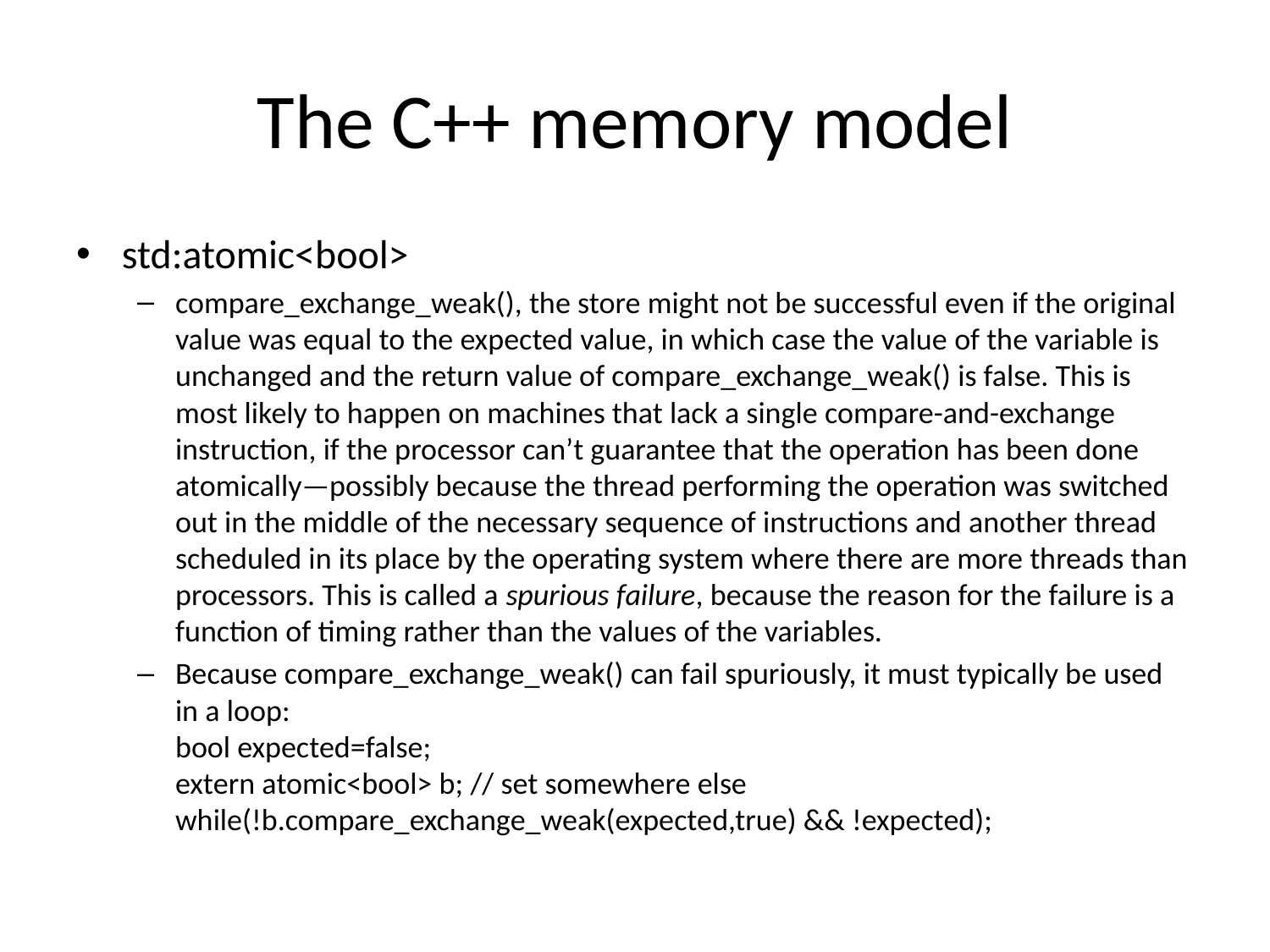

# The C++ memory model
std:atomic<bool>
compare_exchange_weak(), the store might not be successful even if the original value was equal to the expected value, in which case the value of the variable is unchanged and the return value of compare_exchange_weak() is false. This is most likely to happen on machines that lack a single compare-and-exchange instruction, if the processor can’t guarantee that the operation has been done atomically—possibly because the thread performing the operation was switched out in the middle of the necessary sequence of instructions and another thread scheduled in its place by the operating system where there are more threads than processors. This is called a spurious failure, because the reason for the failure is a function of timing rather than the values of the variables.
Because compare_exchange_weak() can fail spuriously, it must typically be used in a loop:
bool expected=false;
extern atomic<bool> b; // set somewhere else
while(!b.compare_exchange_weak(expected,true) && !expected);